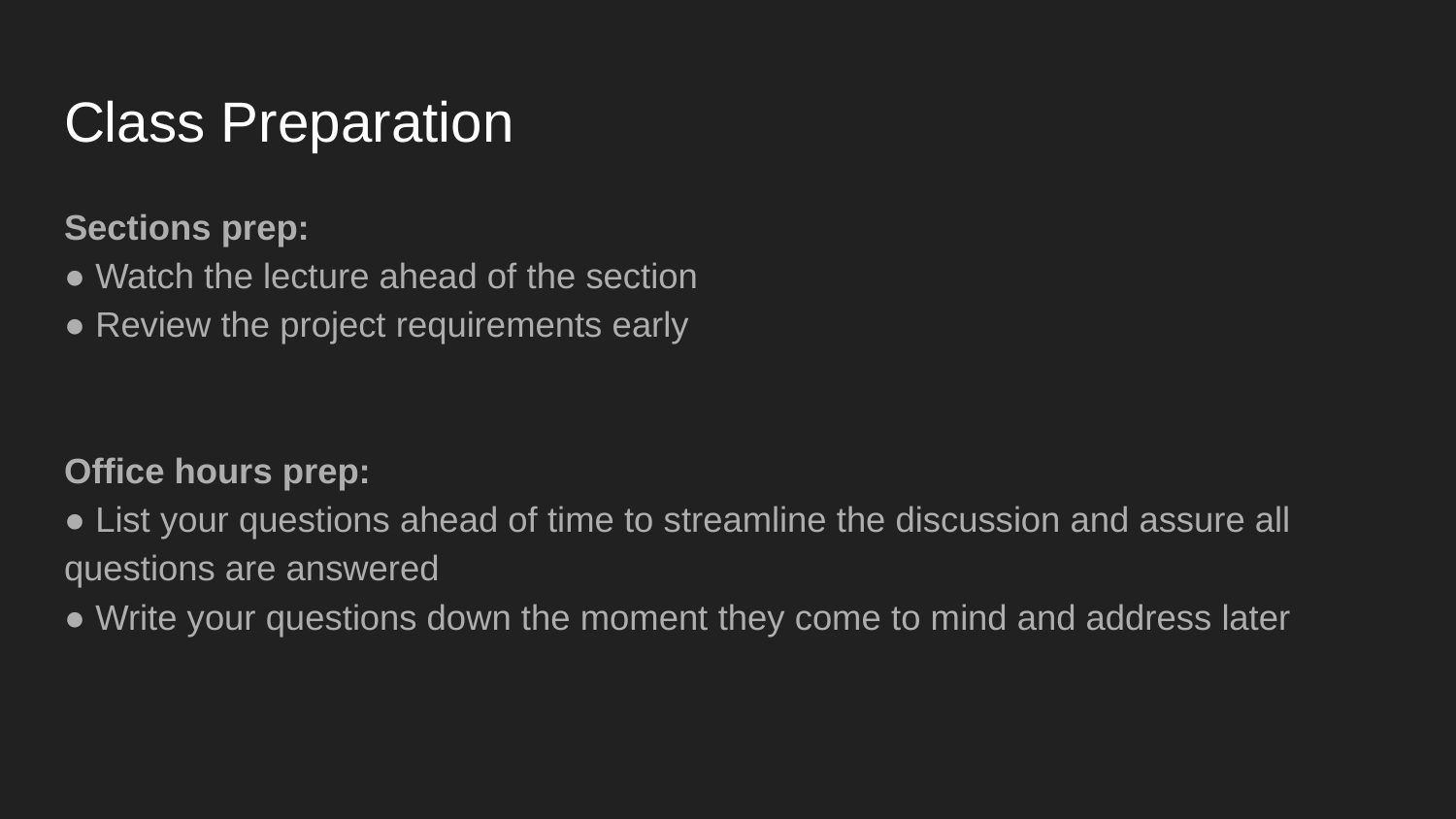

# Class Preparation
Sections prep:
● Watch the lecture ahead of the section
● Review the project requirements early

Office hours prep:
● List your questions ahead of time to streamline the discussion and assure all
questions are answered
● Write your questions down the moment they come to mind and address later